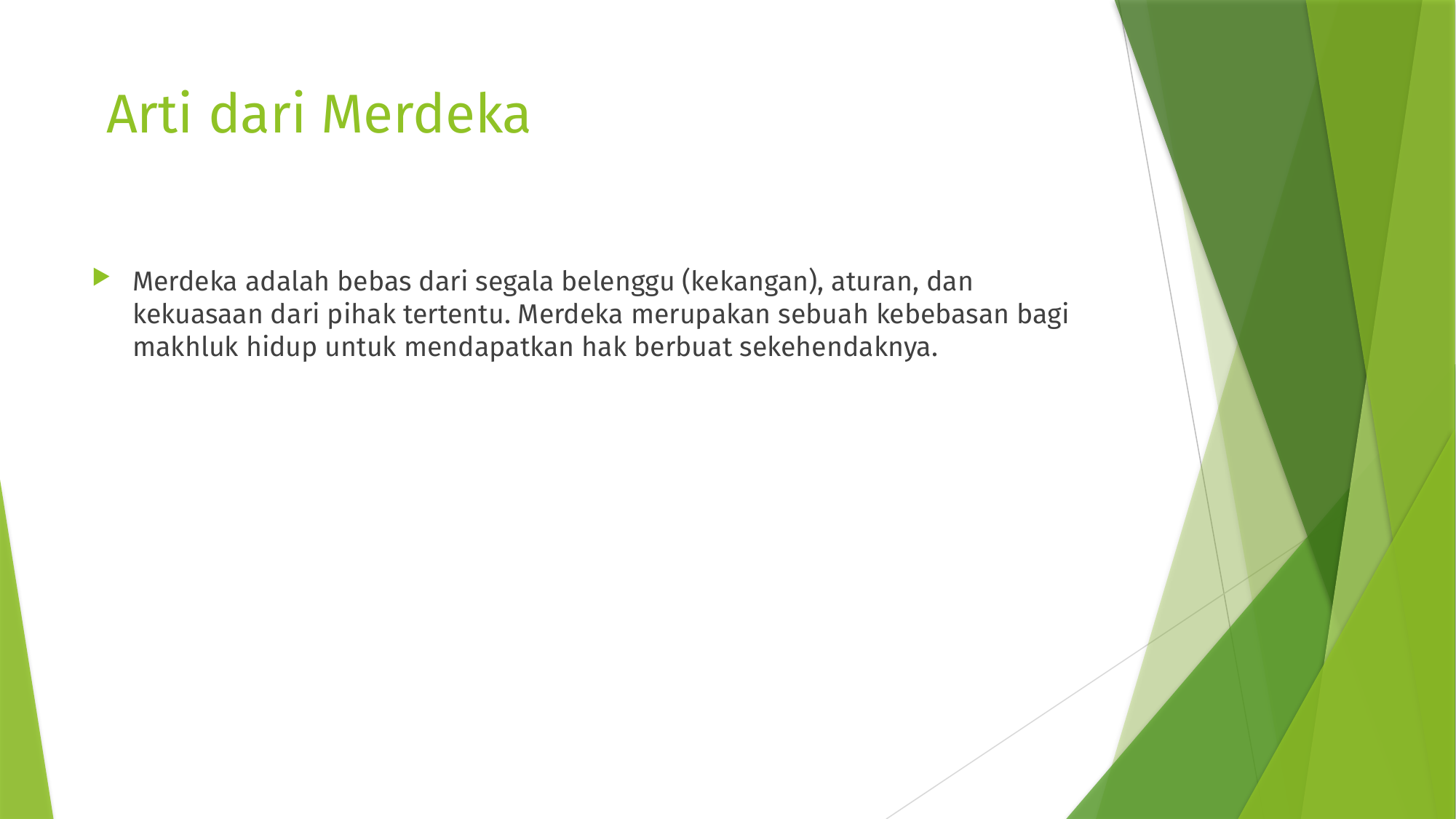

# Arti dari Merdeka
Merdeka adalah bebas dari segala belenggu (kekangan), aturan, dan kekuasaan dari pihak tertentu. Merdeka merupakan sebuah kebebasan bagi makhluk hidup untuk mendapatkan hak berbuat sekehendaknya.